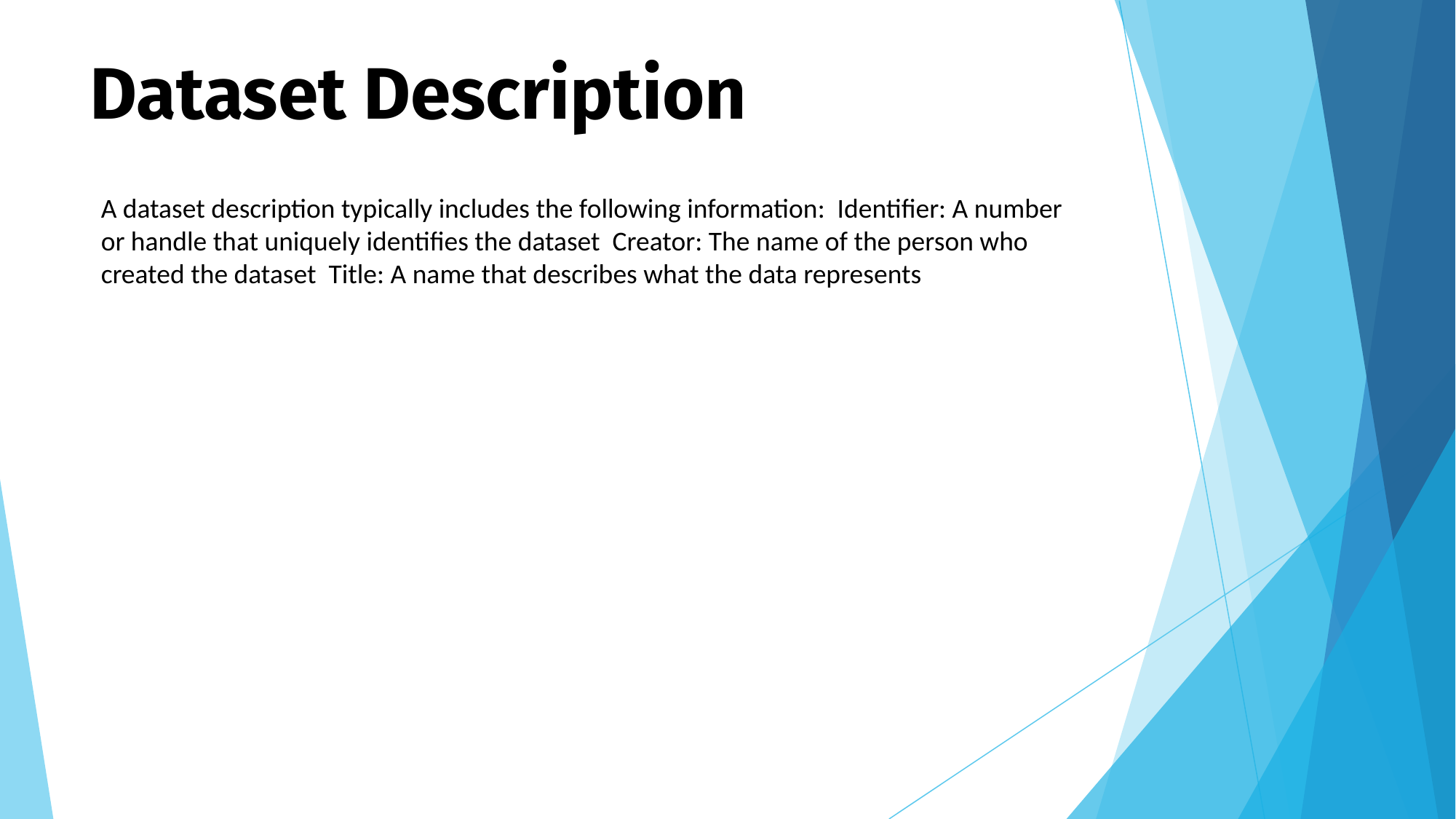

# Dataset Description
A dataset description typically includes the following information:  Identifier: A number or handle that uniquely identifies the dataset  Creator: The name of the person who created the dataset  Title: A name that describes what the data represents